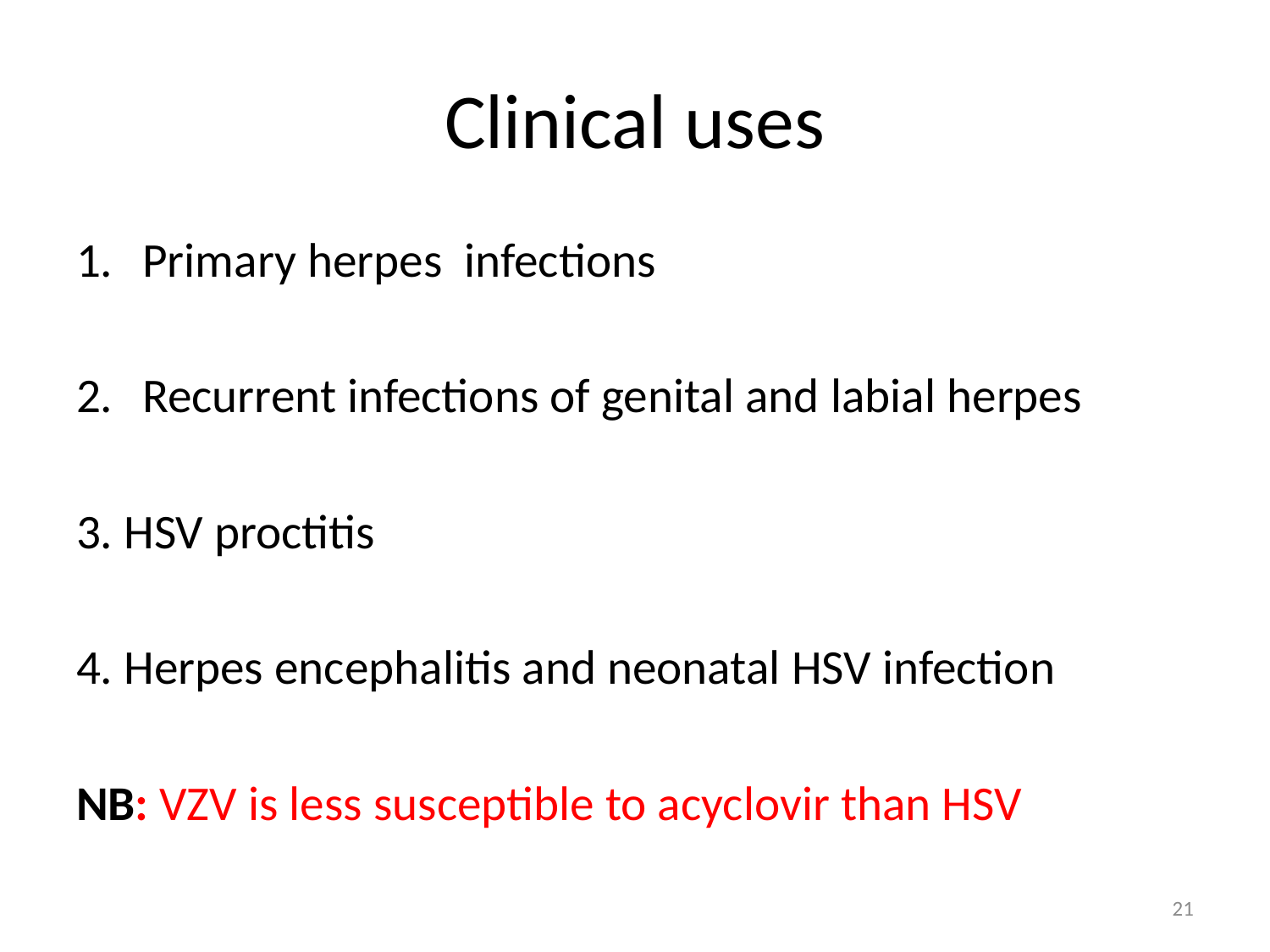

# Clinical uses
Primary herpes  infections

Recurrent infections of genital and labial herpes

3. HSV proctitis

4. Herpes encephalitis and neonatal HSV infection

NB: VZV is less susceptible to acyclovir than HSV
21